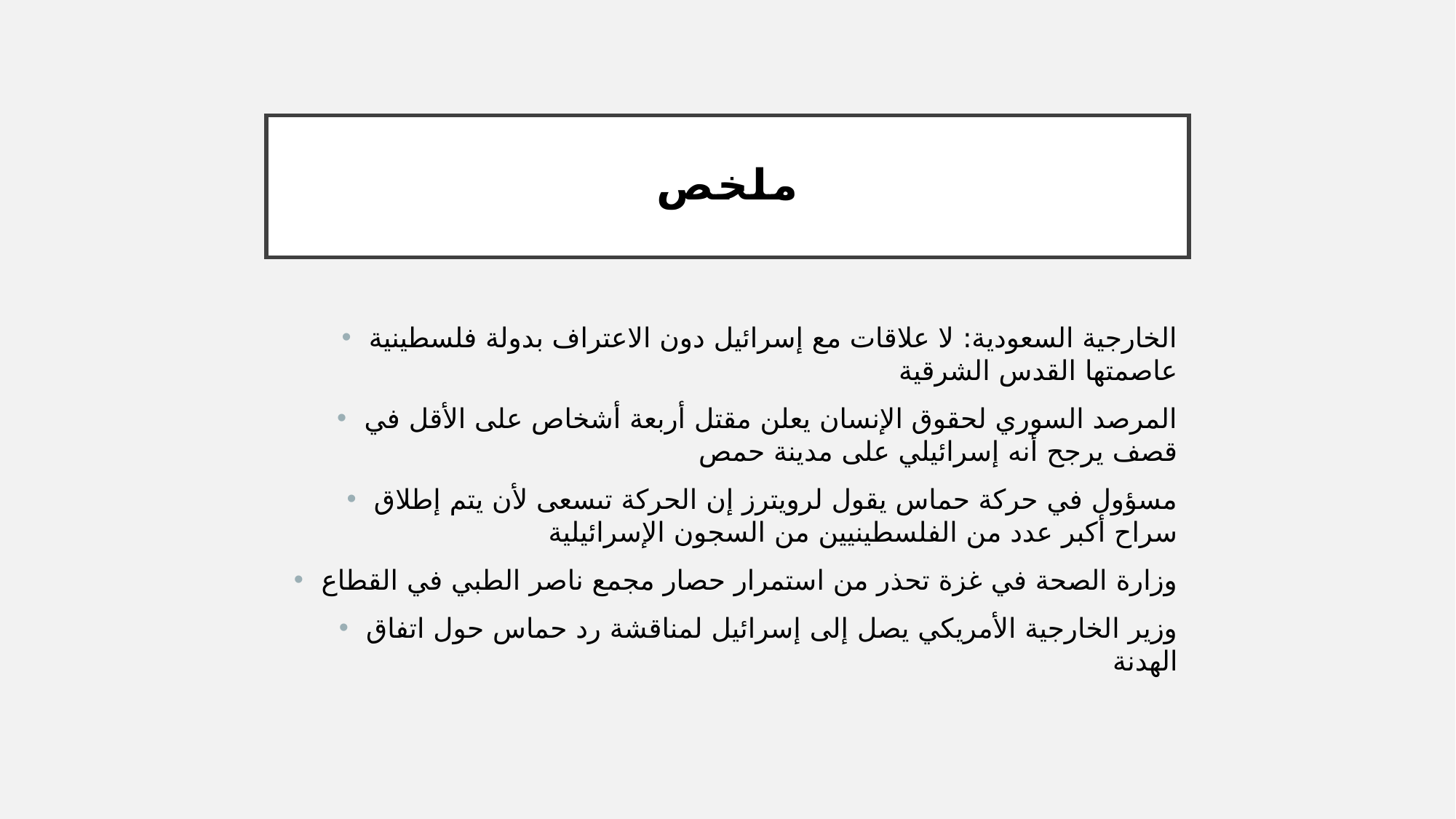

# ملخص
الخارجية السعودية: لا علاقات مع إسرائيل دون الاعتراف بدولة فلسطينية عاصمتها القدس الشرقية
المرصد السوري لحقوق الإنسان يعلن مقتل أربعة أشخاص على الأقل في قصف يرجح أنه إسرائيلي على مدينة حمص
مسؤول في حركة حماس يقول لرويترز إن الحركة تىسعى لأن يتم إطلاق سراح أكبر عدد من الفلسطينيين من السجون الإسرائيلية
وزارة الصحة في غزة تحذر من استمرار حصار مجمع ناصر الطبي في القطاع
وزير الخارجية الأمريكي يصل إلى إسرائيل لمناقشة رد حماس حول اتفاق الهدنة